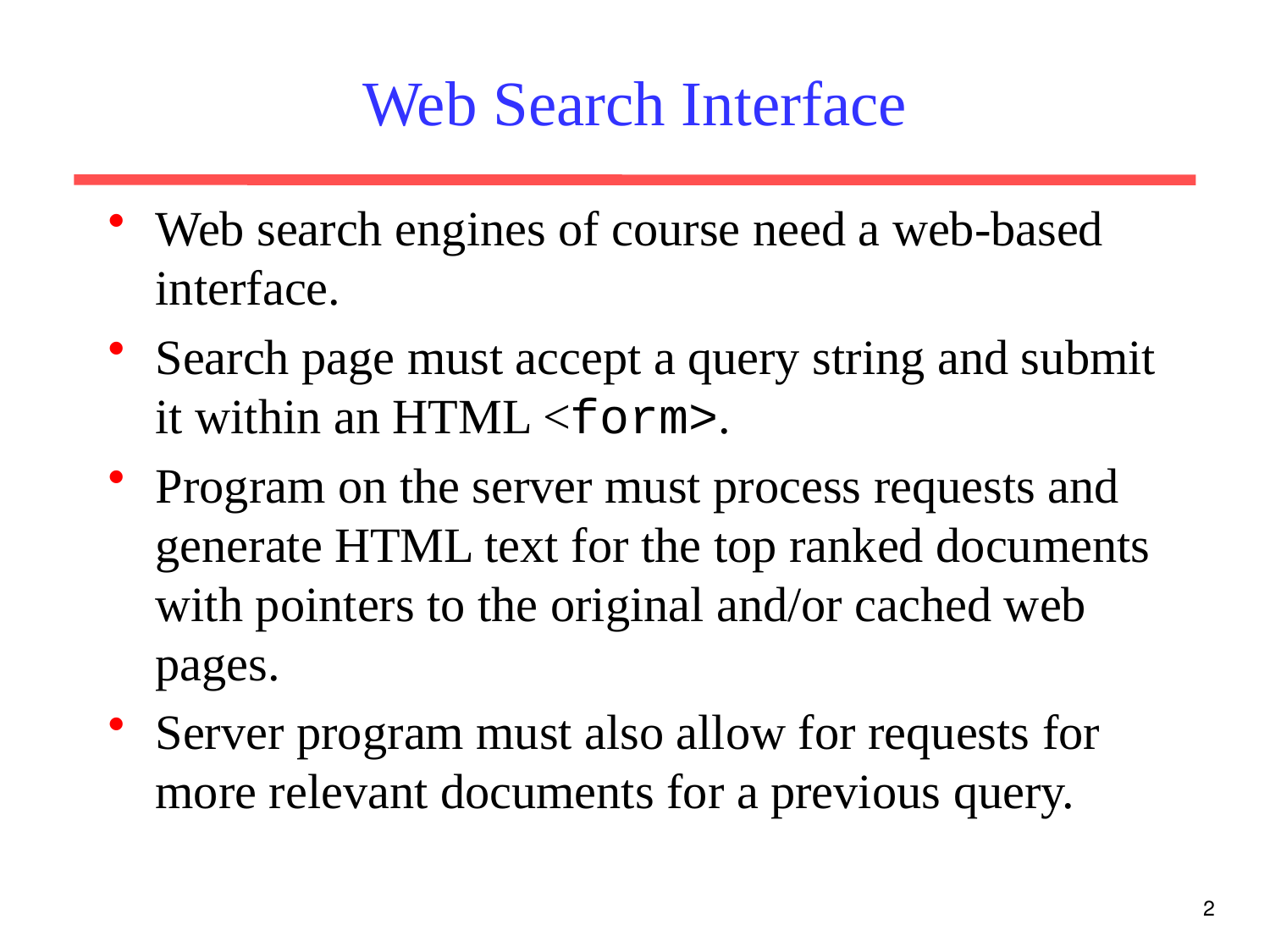

# Web Search Interface
Web search engines of course need a web-based interface.
Search page must accept a query string and submit it within an HTML <form>.
Program on the server must process requests and generate HTML text for the top ranked documents with pointers to the original and/or cached web pages.
Server program must also allow for requests for more relevant documents for a previous query.
2